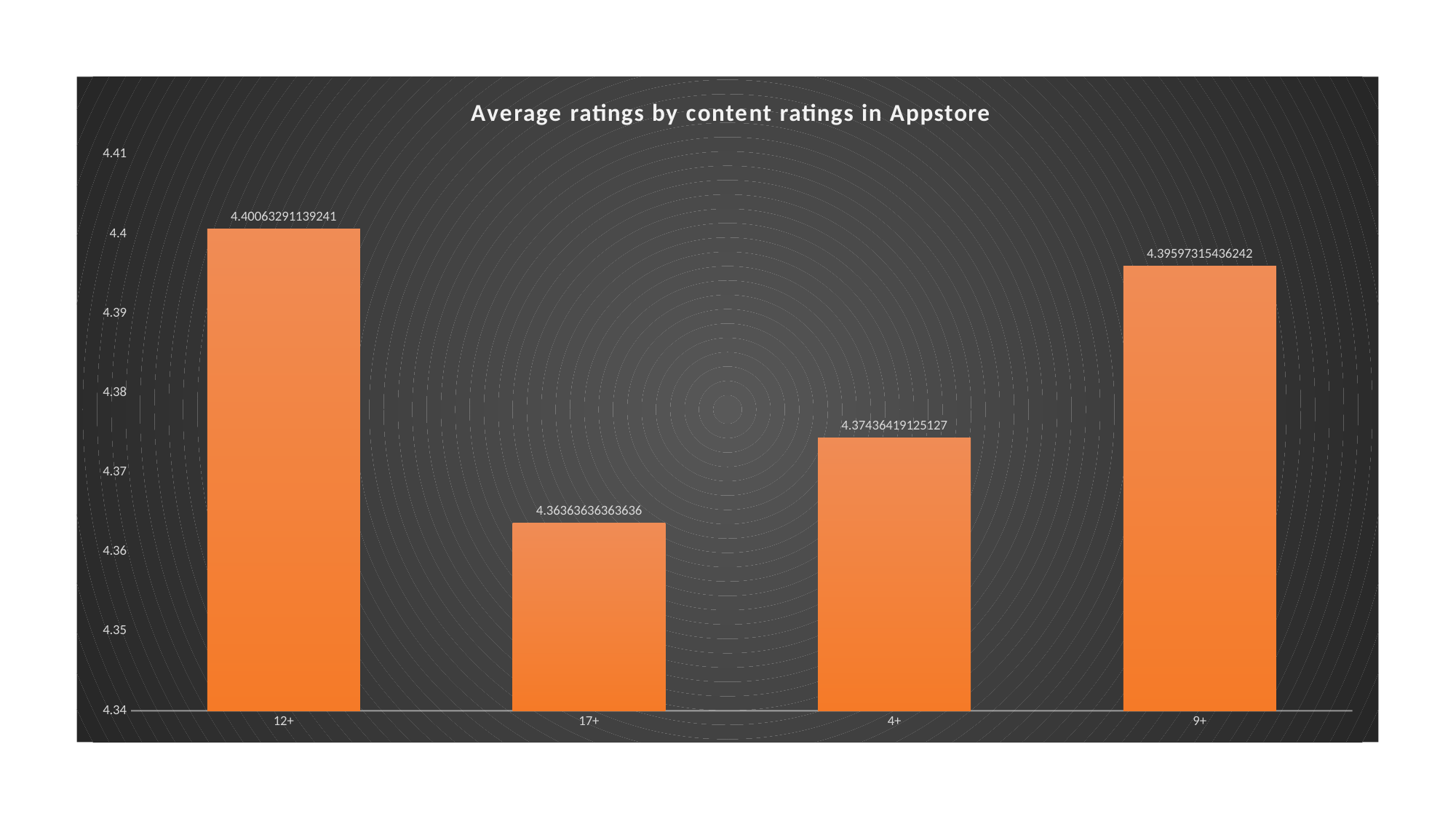

### Chart:  Average ratings by content ratings in Appstore

| Category | Total |
|---|---|
| 12+ | 4.400632911392405 |
| 17+ | 4.363636363636363 |
| 4+ | 4.374364191251272 |
| 9+ | 4.395973154362416 |